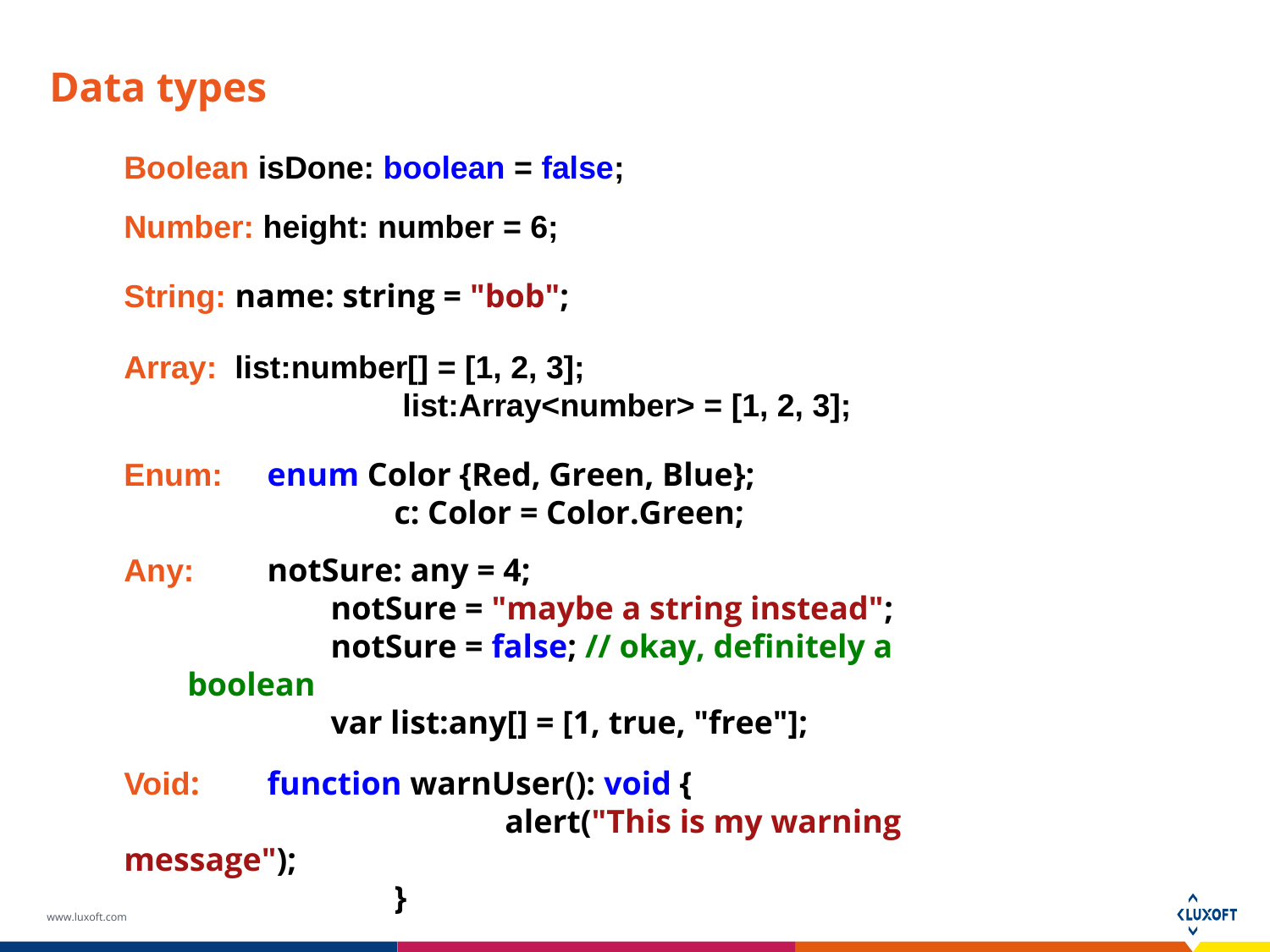

# Data types
Boolean isDone: boolean = false;

Number: height: number = 6;

String: name: string = "bob";

Array:  list:number[] = [1, 2, 3];
		   list:Array<number> = [1, 2, 3];

Enum:	  enum Color {Red, Green, Blue};
		  c: Color = Color.Green;

Any:	  notSure: any = 4;
	  notSure = "maybe a string instead";
	  notSure = false; // okay, definitely a boolean
	  var list:any[] = [1, true, "free"];

Void:	  function warnUser(): void {
			alert("This is my warning message");
		  }